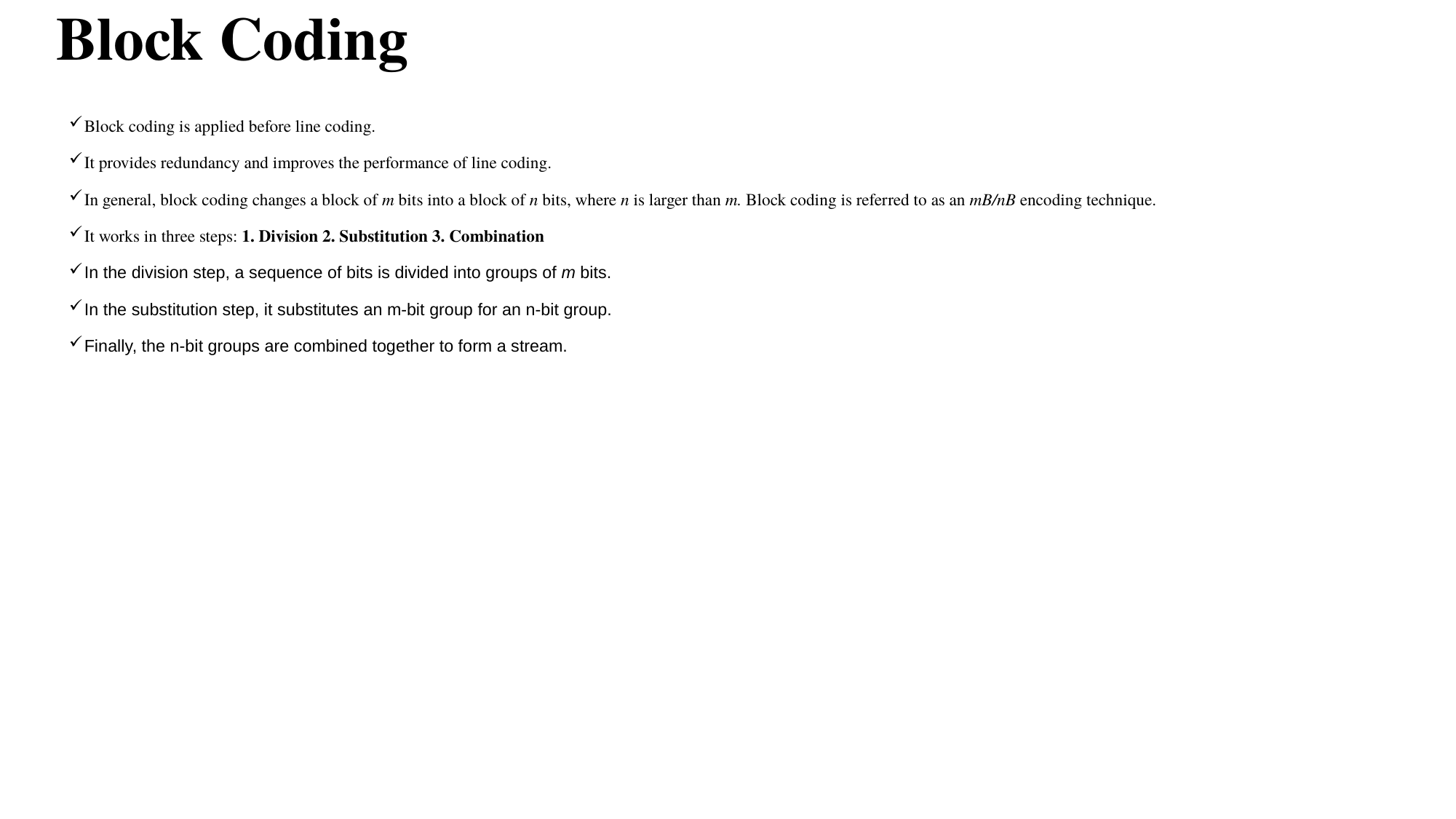

# Block Coding
Block coding is applied before line coding.
It provides redundancy and improves the performance of line coding.
In general, block coding changes a block of m bits into a block of n bits, where n is larger than m. Block coding is referred to as an mB/nB encoding technique.
It works in three steps: 1. Division 2. Substitution 3. Combination
In the division step, a sequence of bits is divided into groups of m bits.
In the substitution step, it substitutes an m-bit group for an n-bit group.
Finally, the n-bit groups are combined together to form a stream.